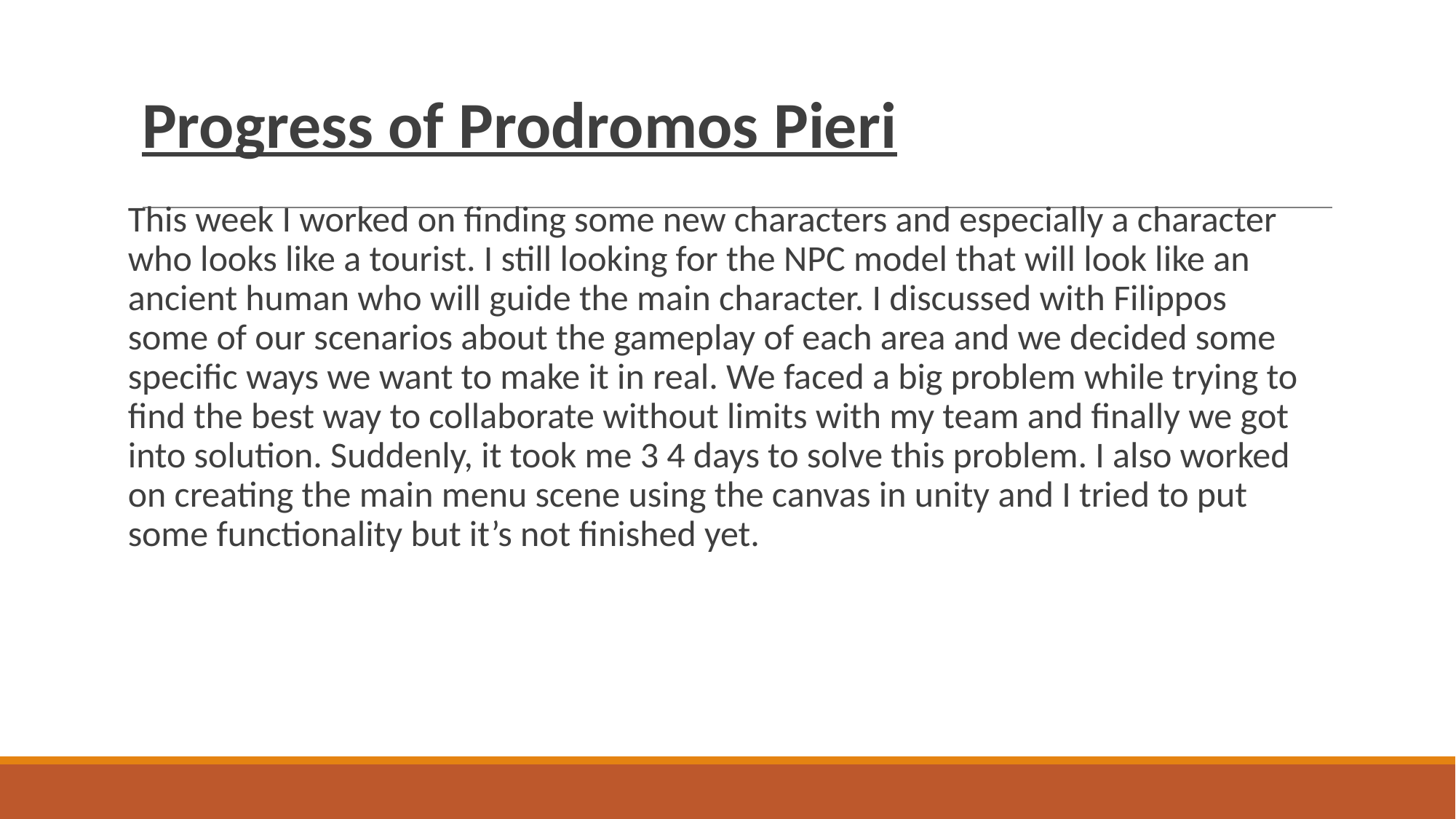

# Progress of Prodromos Pieri
This week I worked on finding some new characters and especially a character who looks like a tourist. I still looking for the NPC model that will look like an ancient human who will guide the main character. I discussed with Filippos some of our scenarios about the gameplay of each area and we decided some specific ways we want to make it in real. We faced a big problem while trying to find the best way to collaborate without limits with my team and finally we got into solution. Suddenly, it took me 3 4 days to solve this problem. I also worked on creating the main menu scene using the canvas in unity and I tried to put some functionality but it’s not finished yet.